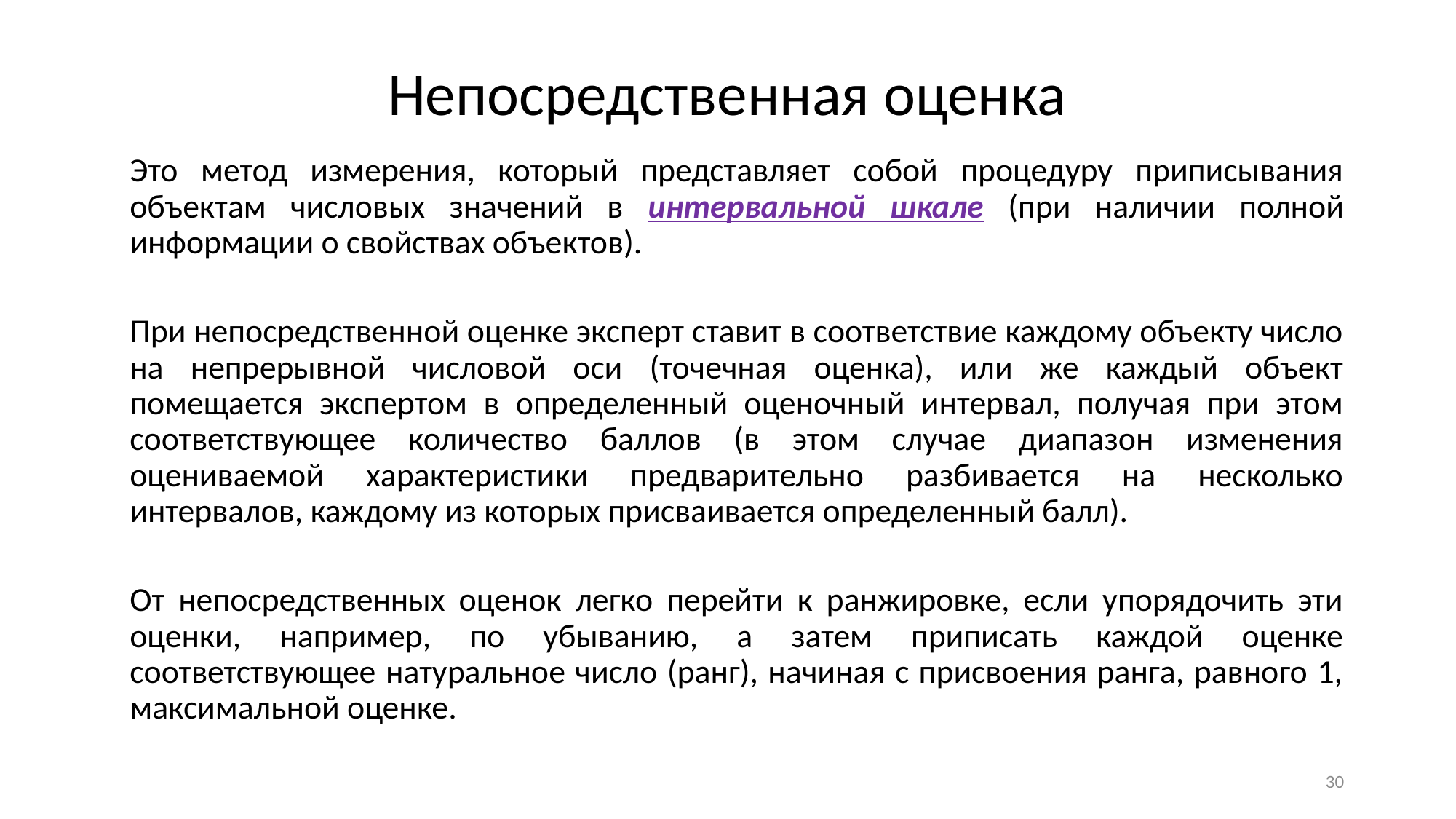

# Непосредственная оценка
Это метод измерения, который представляет собой процедуру приписывания объектам числовых значений в интервальной шкале (при наличии полной информации о свойствах объектов).

При непосредственной оценке эксперт ставит в соответствие каждому объекту число на непрерывной числовой оси (точечная оценка), или же каждый объект помещается экспертом в определенный оценочный интервал, получая при этом соответствующее количество баллов (в этом случае диапазон изменения оцениваемой характеристики предварительно разбивается на несколько интервалов, каждому из которых присваивается определенный балл).

От непосредственных оценок легко перейти к ранжировке, если упорядочить эти оценки, например, по убыванию, а затем приписать каждой оценке соответствующее натуральное число (ранг), начиная с присвоения ранга, равного 1, максимальной оценке.

30